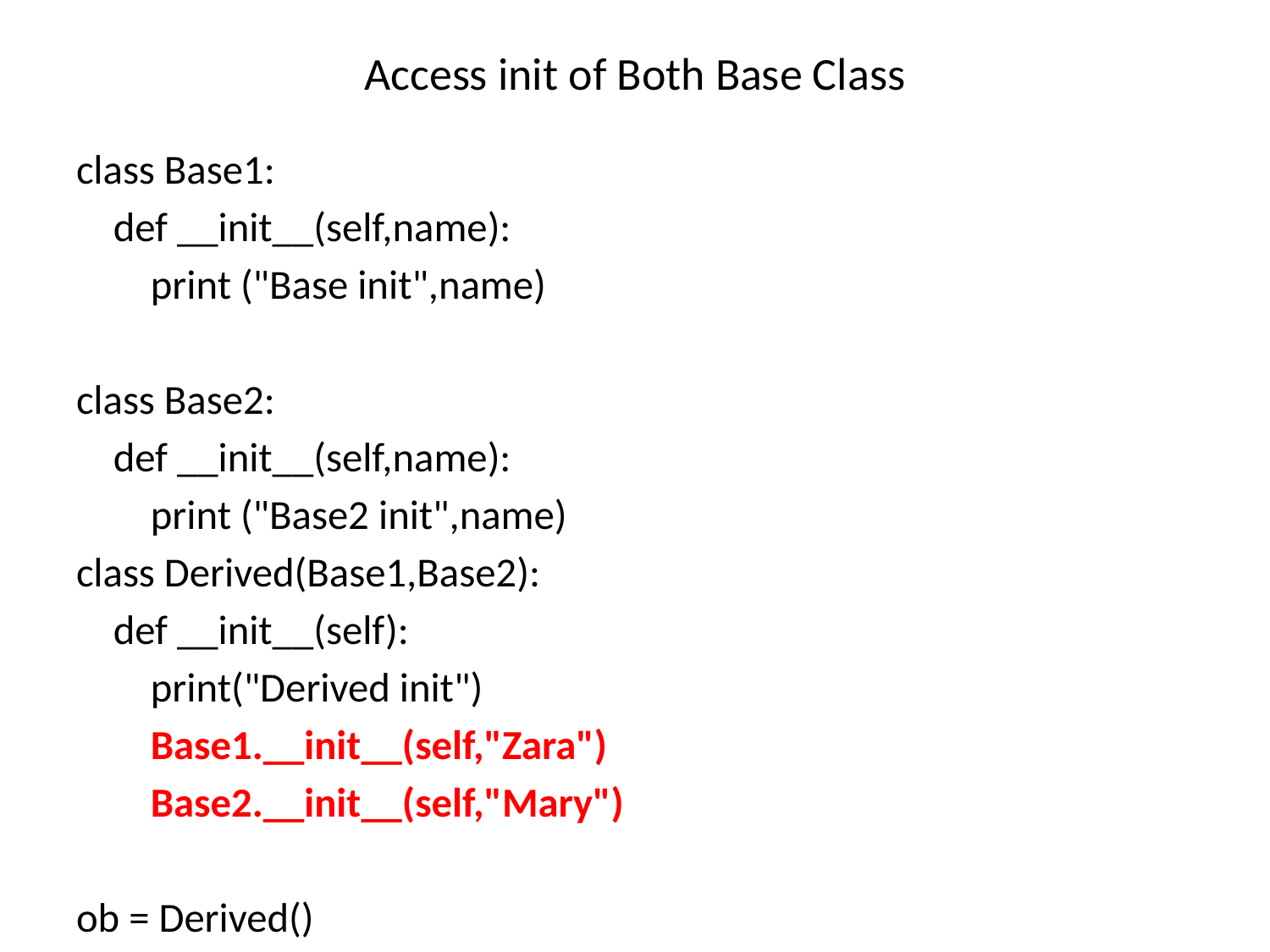

# Access init of Both Base Class
class Base1:
    def __init__(self,name):
        print ("Base init",name)

class Base2:
    def __init__(self,name):
        print ("Base2 init",name)
class Derived(Base1,Base2):
    def __init__(self):
        print("Derived init")
        Base1.__init__(self,"Zara")
        Base2.__init__(self,"Mary")

ob = Derived()